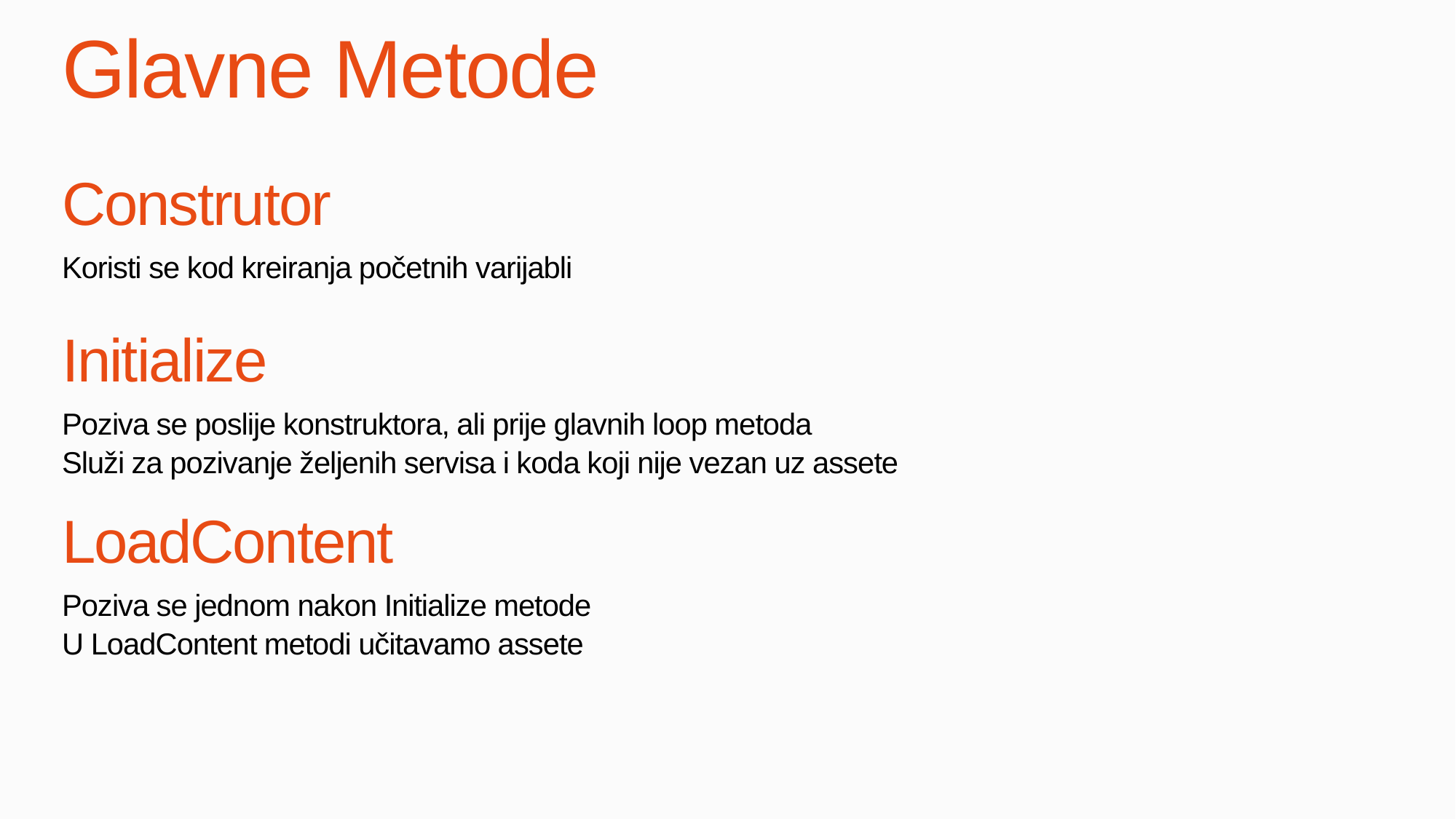

# Glavne Metode
Construtor
Koristi se kod kreiranja početnih varijabli

Initialize
Poziva se poslije konstruktora, ali prije glavnih loop metoda
Služi za pozivanje željenih servisa i koda koji nije vezan uz assete

LoadContent
Poziva se jednom nakon Initialize metode
U LoadContent metodi učitavamo assete